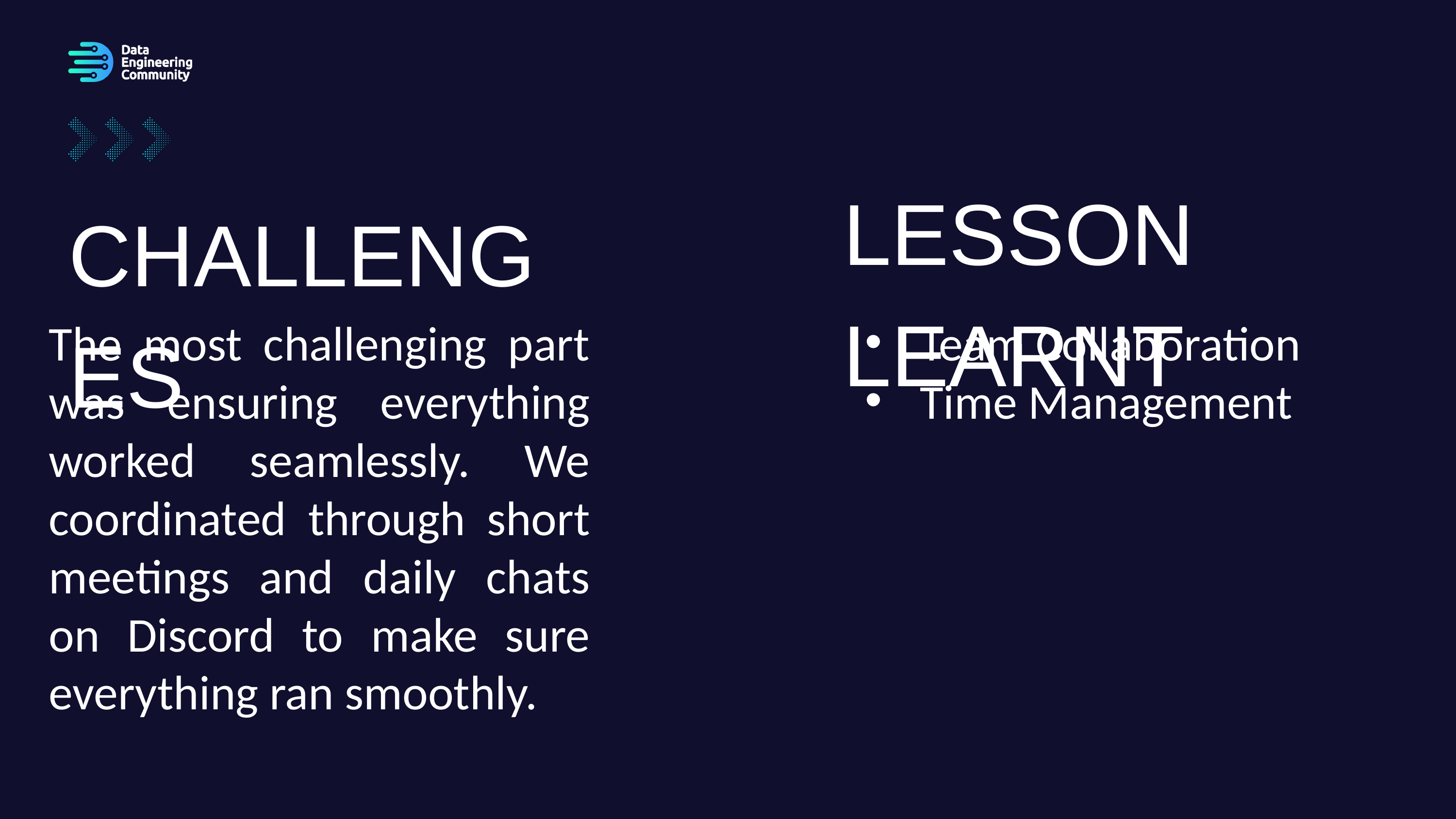

LESSON LEARNT
CHALLENGES
The most challenging part was ensuring everything worked seamlessly. We coordinated through short meetings and daily chats on Discord to make sure everything ran smoothly.
Team Collaboration
Time Management